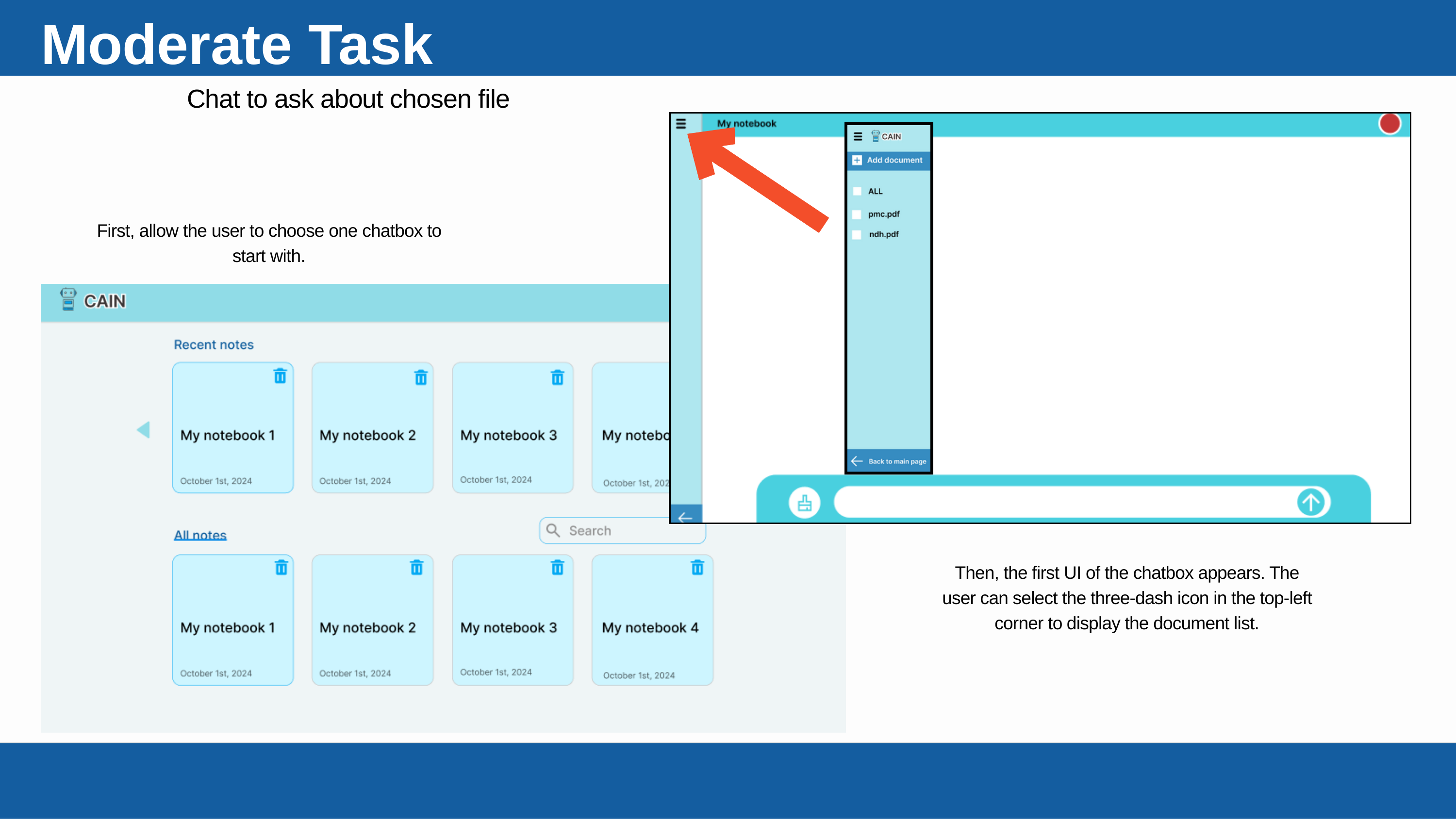

Moderate Task
Chat to ask about chosen file

First, allow the user to choose one chatbox to start with.

Then, the first UI of the chatbox appears. The user can select the three-dash icon in the top-left corner to display the document list.